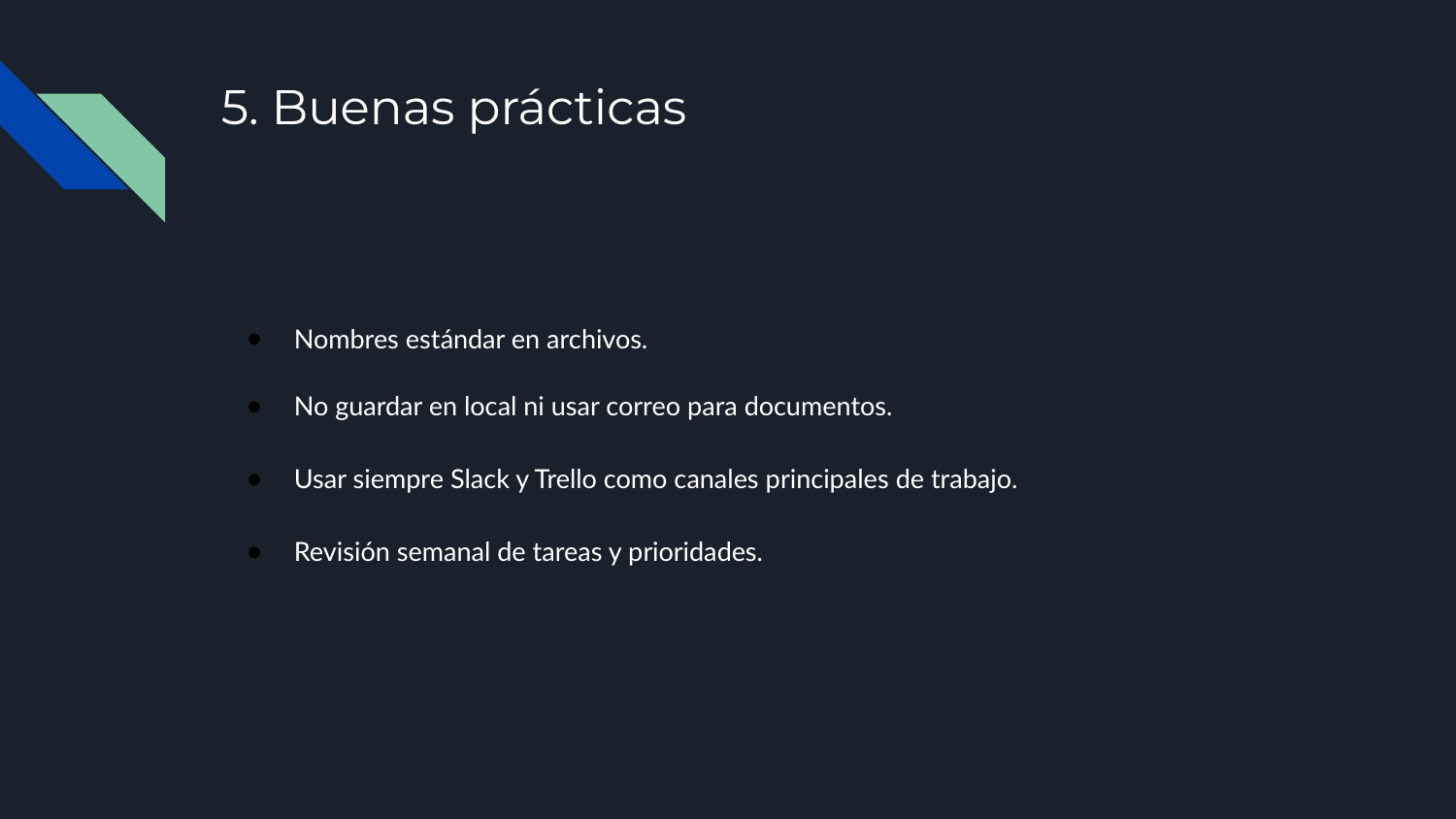

# 5. Buenas prácticas
Nombres estándar en archivos.
No guardar en local ni usar correo para documentos.
Usar siempre Slack y Trello como canales principales de trabajo.
Revisión semanal de tareas y prioridades.